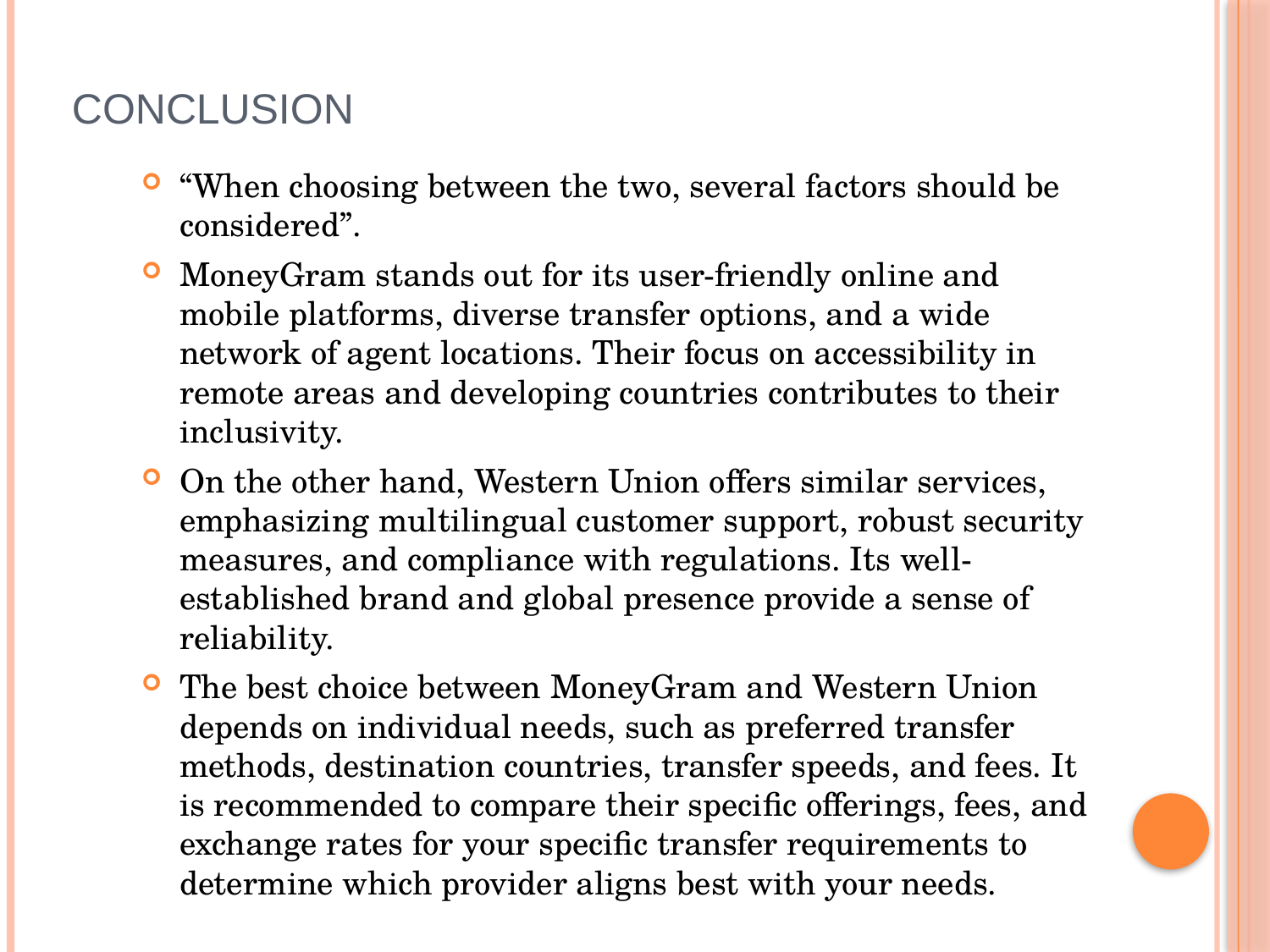

# CONCLUSION
“When choosing between the two, several factors should be considered”.
MoneyGram stands out for its user-friendly online and mobile platforms, diverse transfer options, and a wide network of agent locations. Their focus on accessibility in remote areas and developing countries contributes to their inclusivity.
On the other hand, Western Union offers similar services, emphasizing multilingual customer support, robust security measures, and compliance with regulations. Its well-established brand and global presence provide a sense of reliability.
The best choice between MoneyGram and Western Union depends on individual needs, such as preferred transfer methods, destination countries, transfer speeds, and fees. It is recommended to compare their specific offerings, fees, and exchange rates for your specific transfer requirements to determine which provider aligns best with your needs.